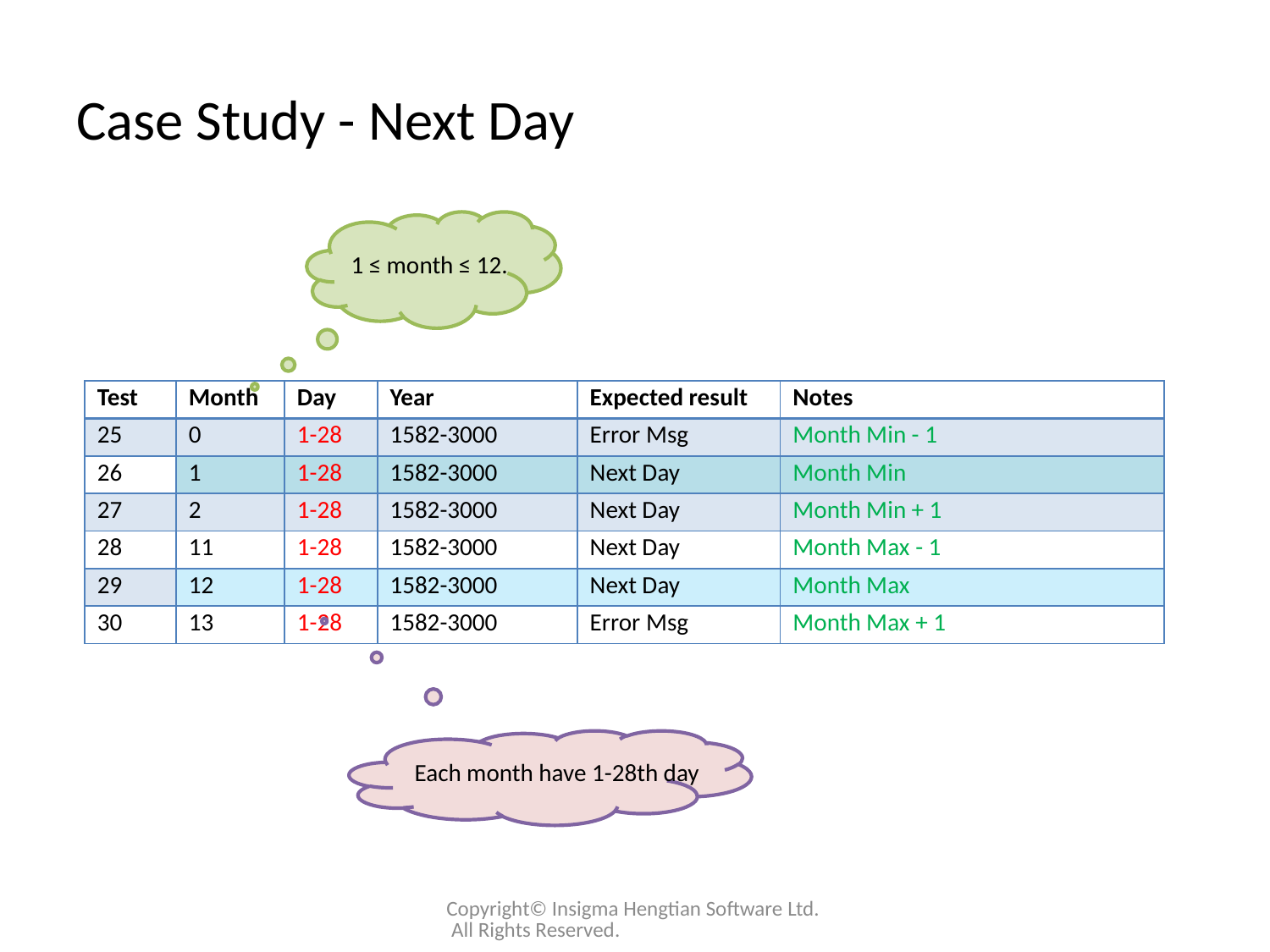

# Case Study - Next Day

1 ≤ month ≤ 12.
| Test | Month | Day | Year | Expected result | Notes |
| --- | --- | --- | --- | --- | --- |
| 25 | 0 | 1-28 | 1582-3000 | Error Msg | Month Min - 1 |
| 26 | 1 | 1-28 | 1582-3000 | Next Day | Month Min |
| 27 | 2 | 1-28 | 1582-3000 | Next Day | Month Min + 1 |
| 28 | 11 | 1-28 | 1582-3000 | Next Day | Month Max - 1 |
| 29 | 12 | 1-28 | 1582-3000 | Next Day | Month Max |
| 30 | 13 | 1-28 | 1582-3000 | Error Msg | Month Max + 1 |

Each month have 1-28th day
Copyright© Insigma Hengtian Software Ltd. All Rights Reserved.